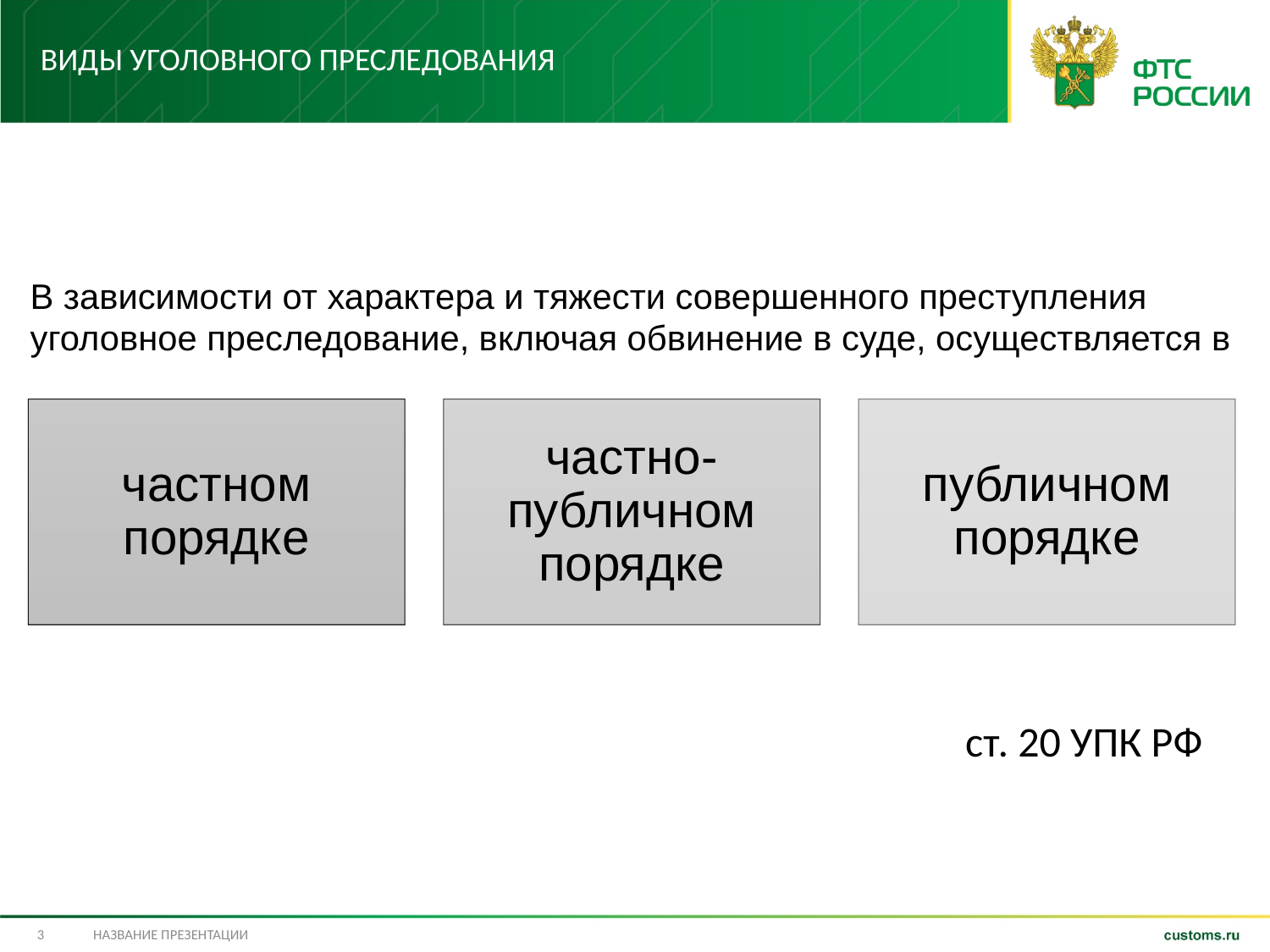

# ВИДЫ Уголовного преследования
В зависимости от характера и тяжести совершенного преступления уголовное преследование, включая обвинение в суде, осуществляется в
частном порядке
частно-публичном порядке
публичном порядке
ст. 20 УПК РФ
3
Название презентации